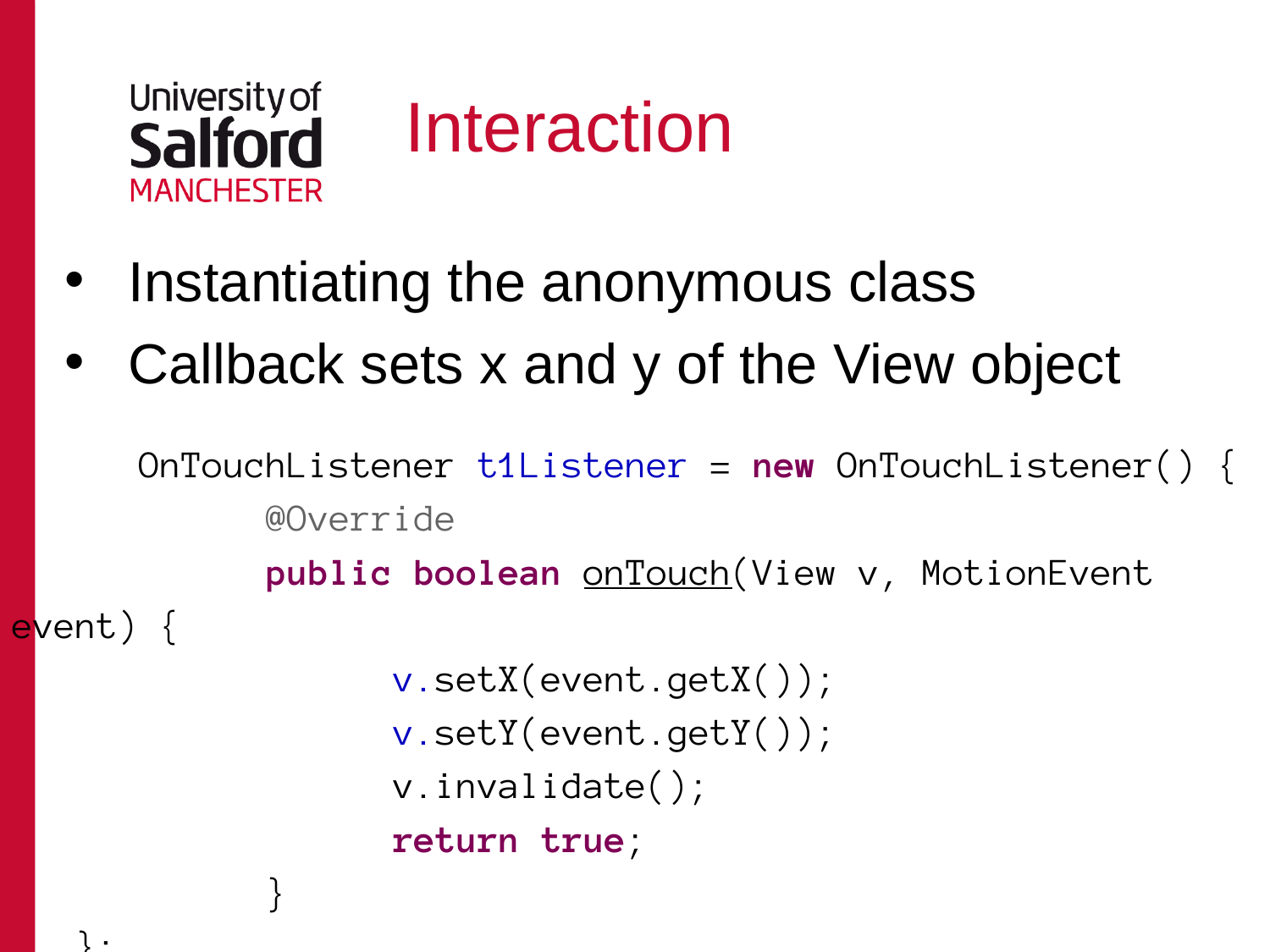

# Interaction
Instantiating the anonymous class
Callback sets x and y of the View object
	OnTouchListener t1Listener = new OnTouchListener() {
		@Override
		public boolean onTouch(View v, MotionEvent event) {
			v.setX(event.getX());
			v.setY(event.getY());
			v.invalidate();
			return true;
		}
   };